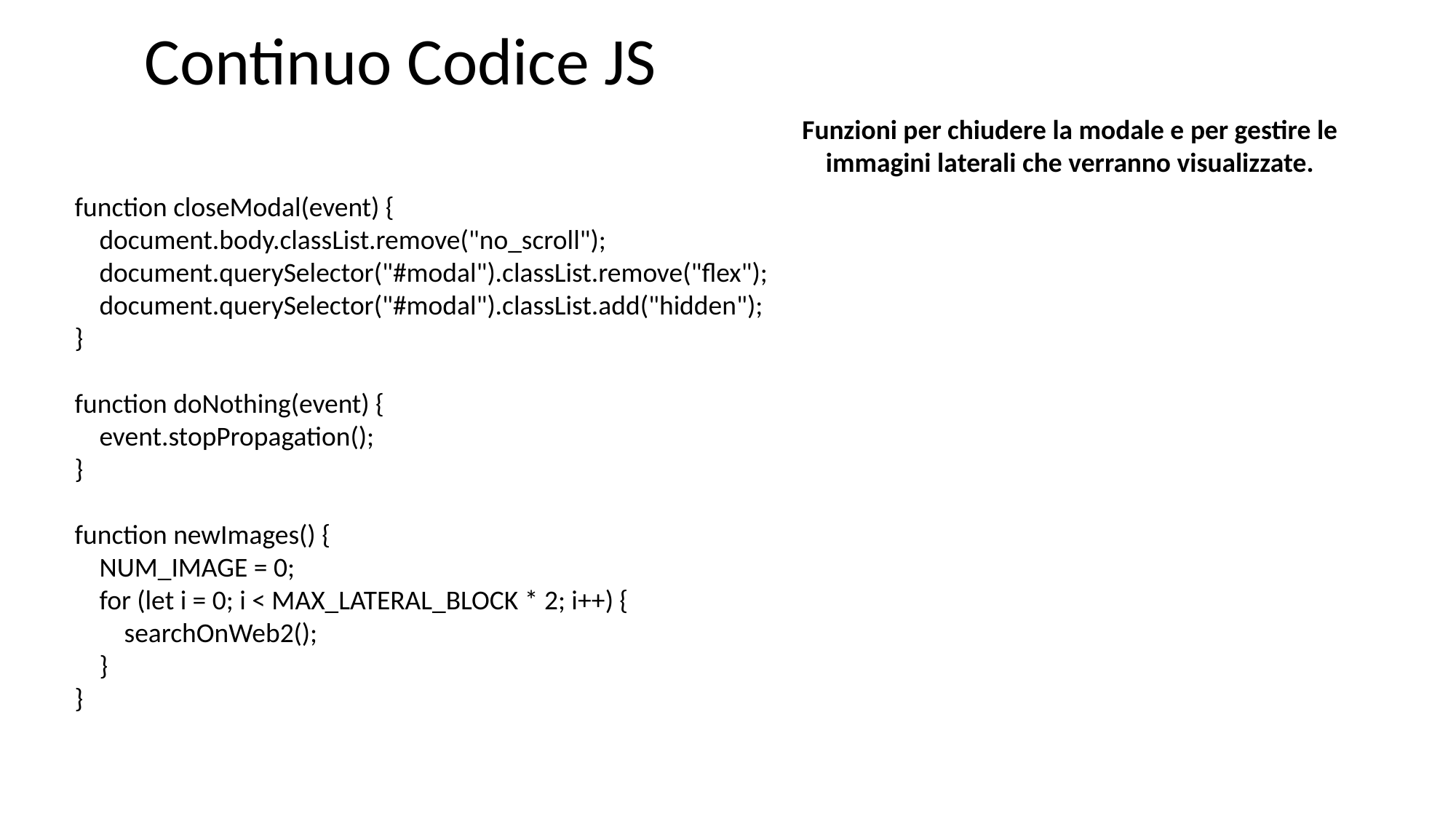

Continuo Codice JS
Funzioni per chiudere la modale e per gestire le immagini laterali che verranno visualizzate.
function closeModal(event) {
    document.body.classList.remove("no_scroll");
    document.querySelector("#modal").classList.remove("flex");
    document.querySelector("#modal").classList.add("hidden");
}

function doNothing(event) {
    event.stopPropagation();
}

function newImages() {
    NUM_IMAGE = 0;
    for (let i = 0; i < MAX_LATERAL_BLOCK * 2; i++) {
        searchOnWeb2();
    }
}